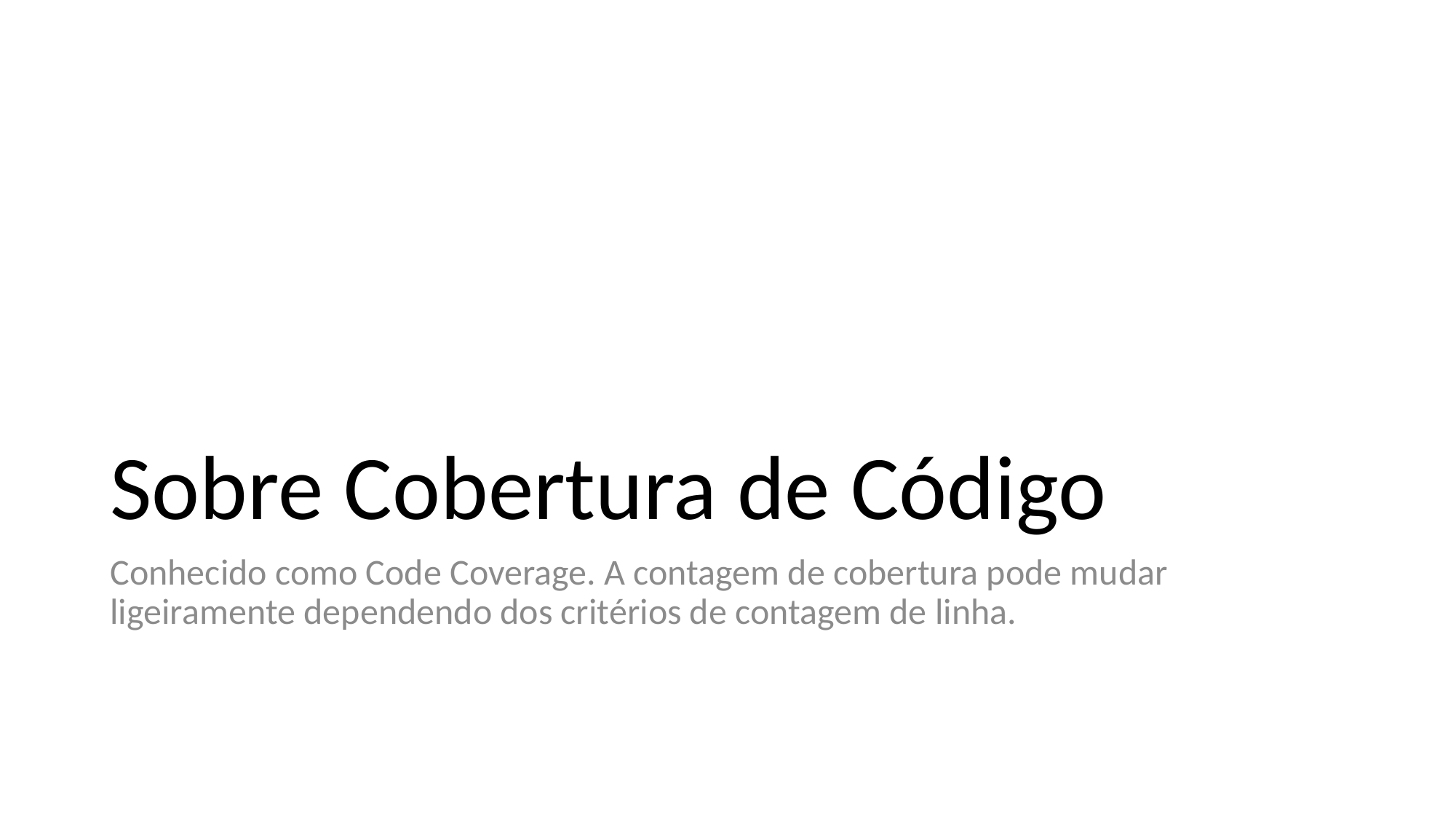

# Sobre Cobertura de Código
Conhecido como Code Coverage. A contagem de cobertura pode mudar ligeiramente dependendo dos critérios de contagem de linha.